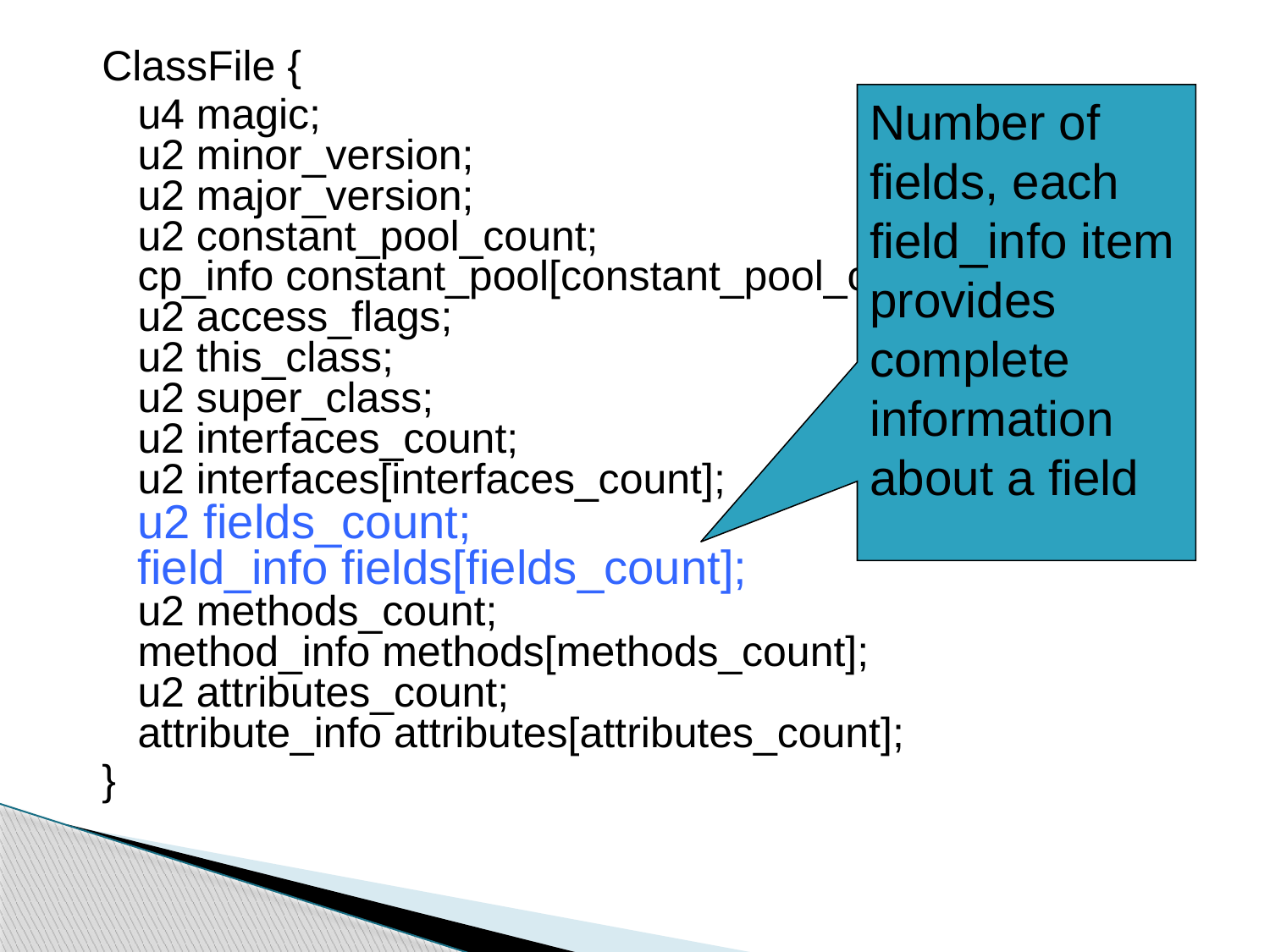

ClassFile {
	u4 magic;
u2 minor_version;
u2 major_version;
u2 constant_pool_count;
cp_info constant_pool[constant_pool_count-1];
u2 access_flags;
u2 this_class;
u2 super_class;
u2 interfaces_count;
u2 interfaces[interfaces_count];
u2 fields_count;
field_info fields[fields_count];
u2 methods_count;
method_info methods[methods_count];
u2 attributes_count;
attribute_info attributes[attributes_count];
}

Number of fields, each field_info item provides complete information about a field